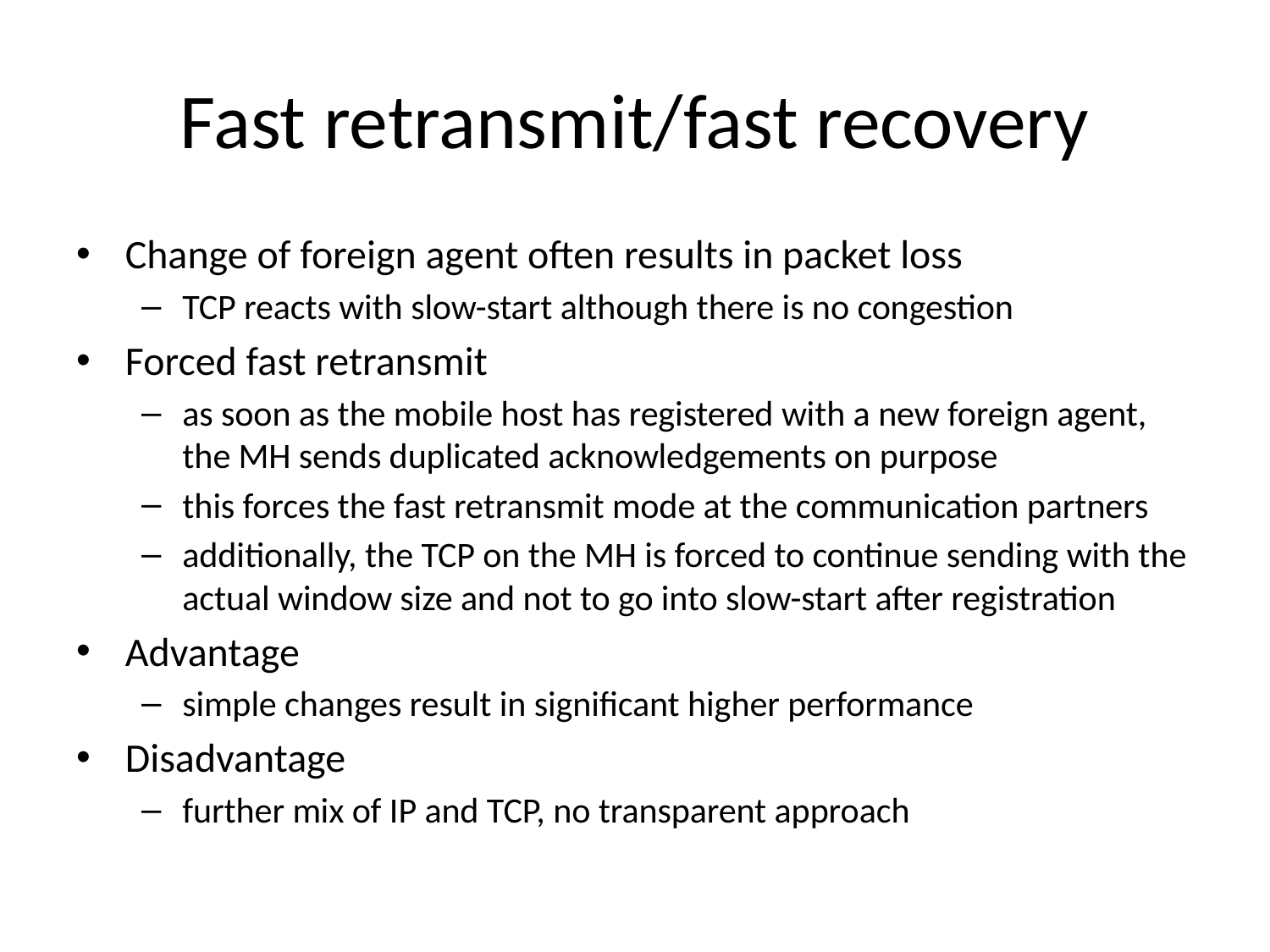

# Fast retransmit/fast recovery
Change of foreign agent often results in packet loss
TCP reacts with slow-start although there is no congestion
Forced fast retransmit
as soon as the mobile host has registered with a new foreign agent, the MH sends duplicated acknowledgements on purpose
this forces the fast retransmit mode at the communication partners
additionally, the TCP on the MH is forced to continue sending with the actual window size and not to go into slow-start after registration
Advantage
simple changes result in significant higher performance
Disadvantage
further mix of IP and TCP, no transparent approach